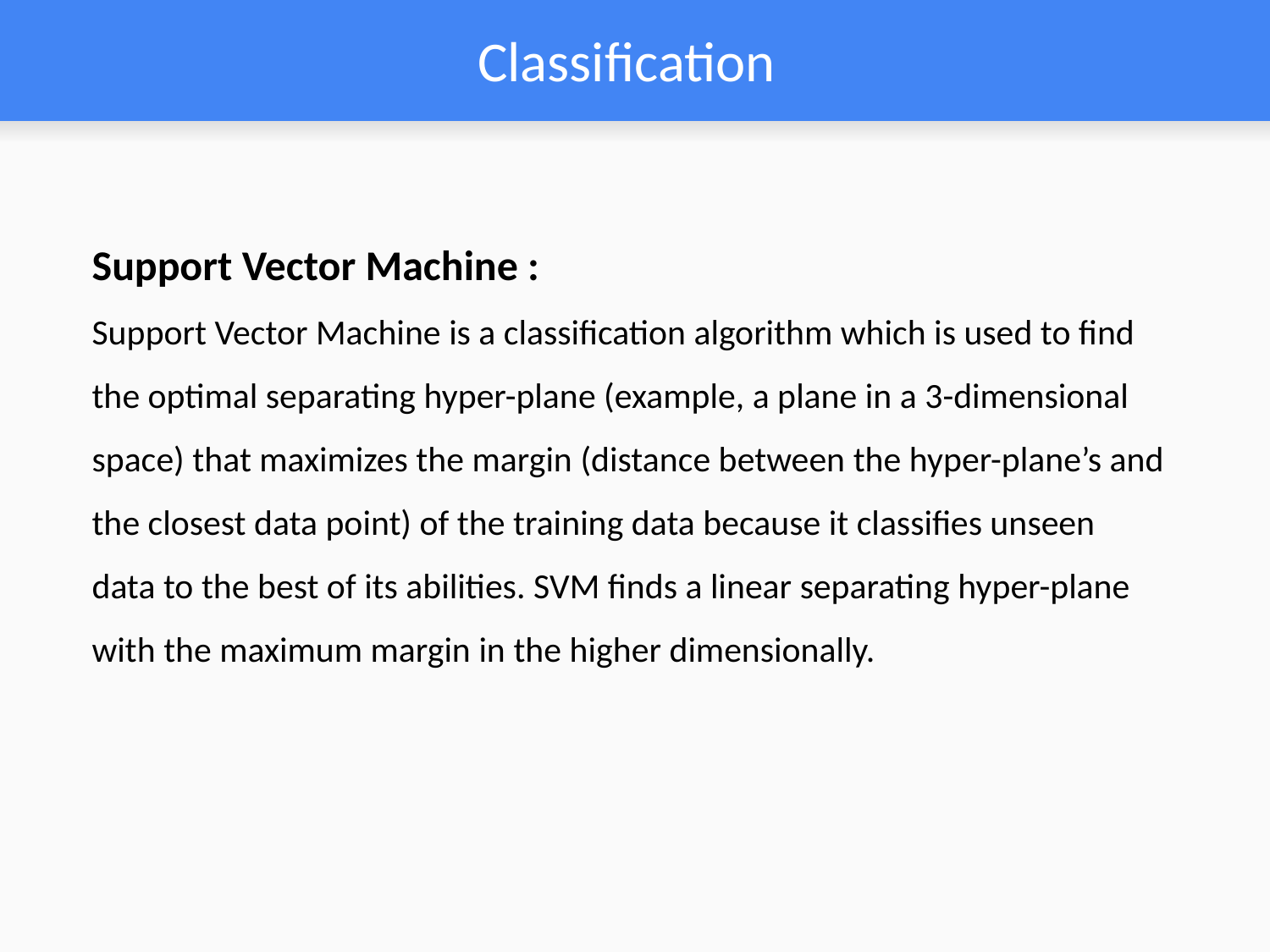

# Classification
Support Vector Machine :
Support Vector Machine is a classification algorithm which is used to find the optimal separating hyper-plane (example, a plane in a 3-dimensional space) that maximizes the margin (distance between the hyper-plane’s and the closest data point) of the training data because it classifies unseen data to the best of its abilities. SVM finds a linear separating hyper-plane with the maximum margin in the higher dimensionally.